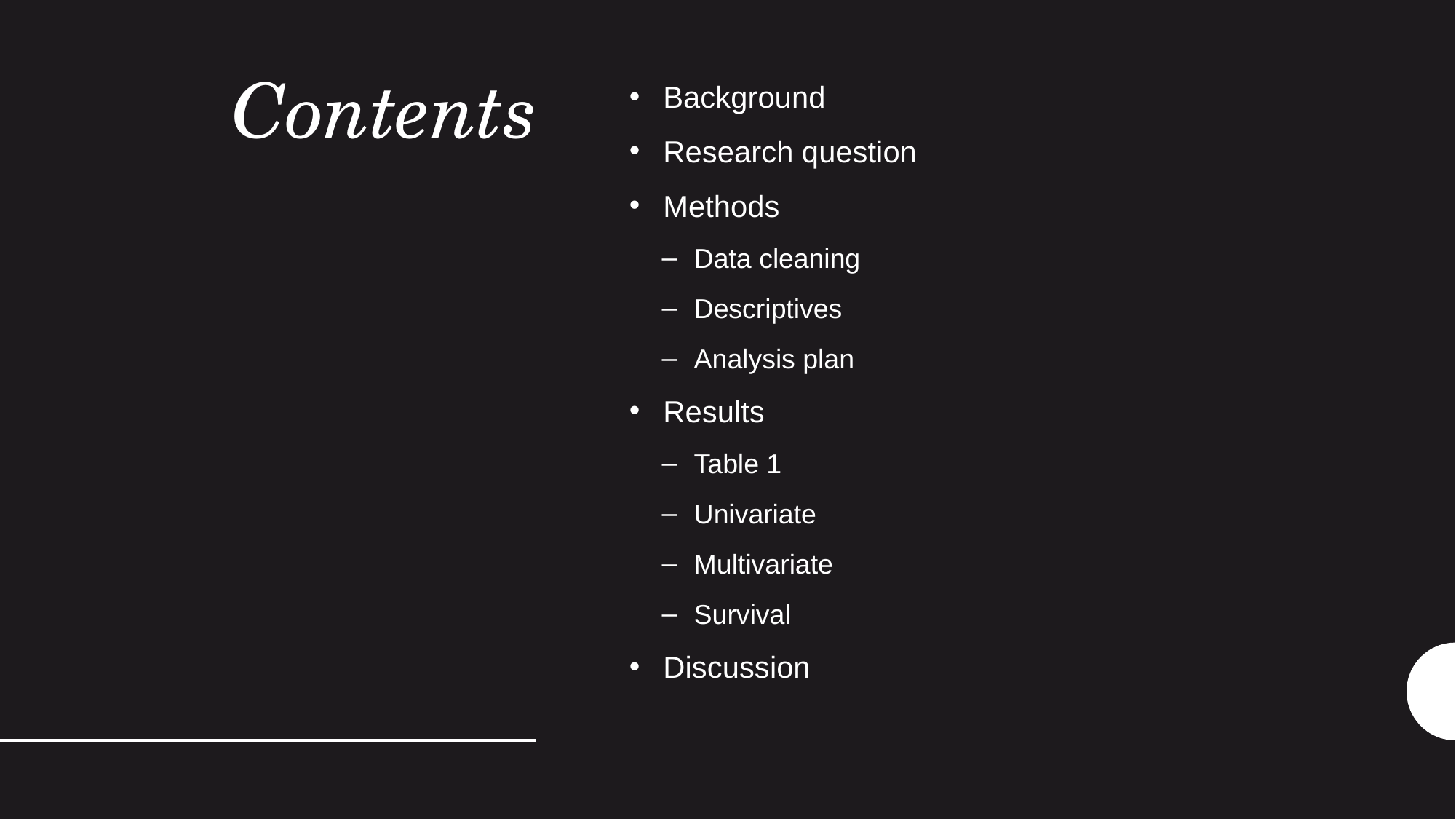

# Contents
Background
Research question
Methods
Data cleaning
Descriptives
Analysis plan
Results
Table 1
Univariate
Multivariate
Survival
Discussion